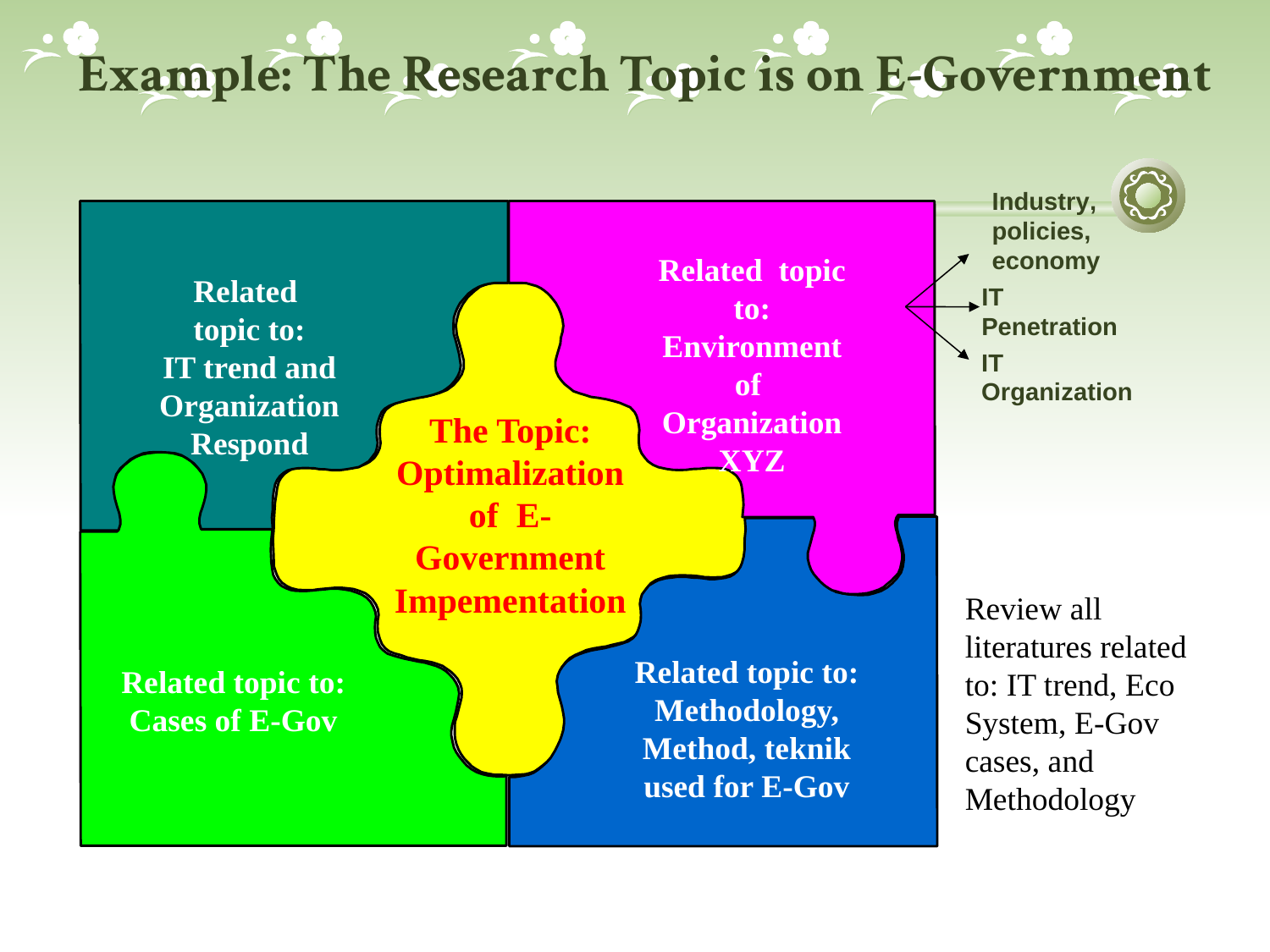

Example: The Research Topic is on E-Government
Industry, policies, economy

Related  topic to: Environment of  Organization XYZ

Related  topic to:
IT trend and Organization Respond

The Topic:
Optimalization of  E-Government Impementation

Related topic to: Methodology, Method, teknik used for E-Gov
Related topic to: Cases of E-Gov
IT Penetration

IT Organization
Review all literatures related to: IT trend, Eco System, E-Gov cases, and Methodology